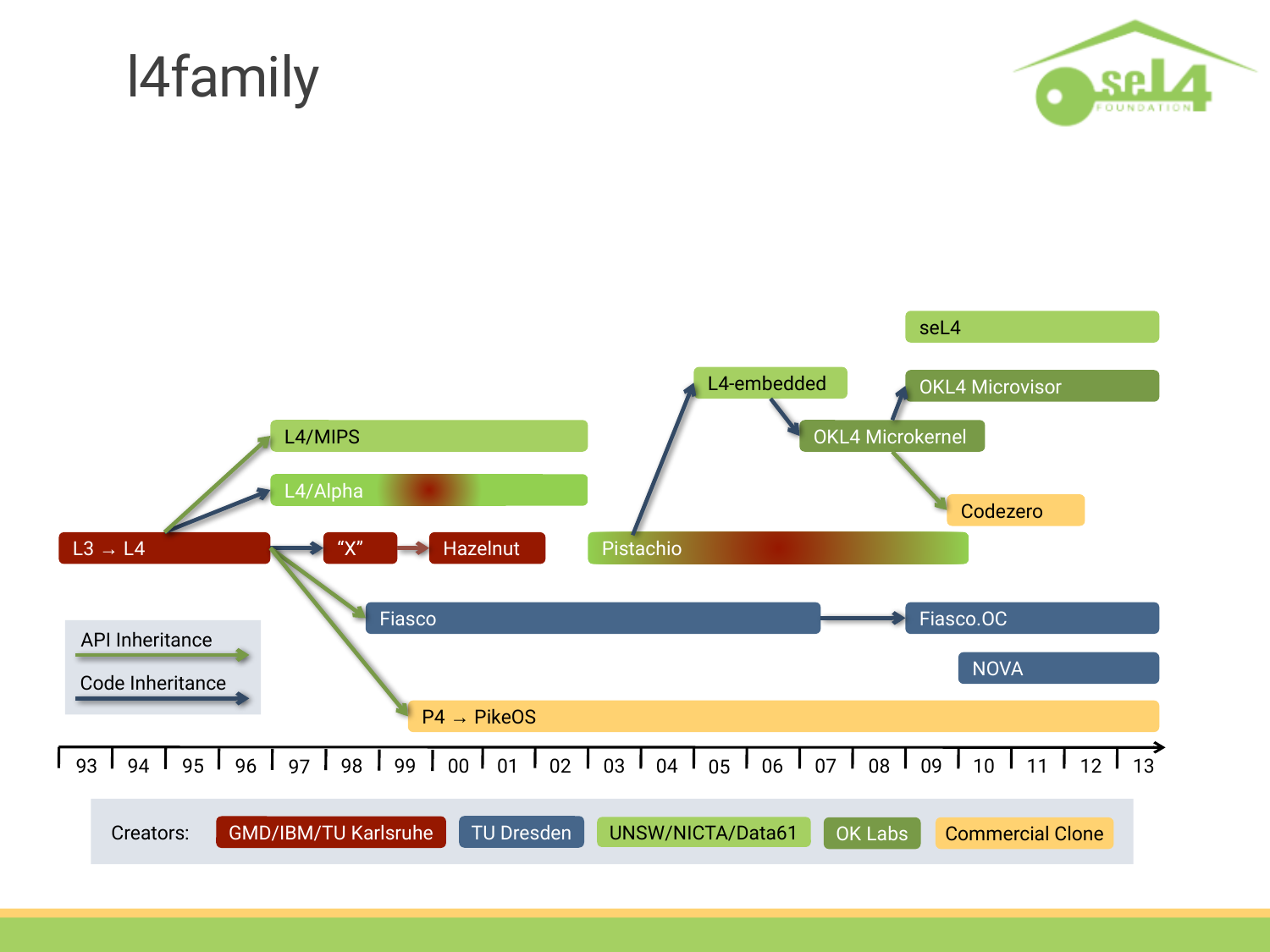

# l4family
seL4
L4-embedded
OKL4 Microvisor
L4/MIPS
OKL4 Microkernel
L4/Alpha
Codezero
L3 → L4
“X”
Hazelnut
Pistachio
Fiasco
Fiasco.OC

API Inheritance
Code Inheritance
NOVA
P4 → PikeOS
94
98
03
04
06
07
08
09
10
12
13
93
02
00
01
95
05
11
99
96
97

Creators:
TU Dresden
GMD/IBM/TU Karlsruhe
UNSW/NICTA/Data61
OK Labs
Commercial Clone